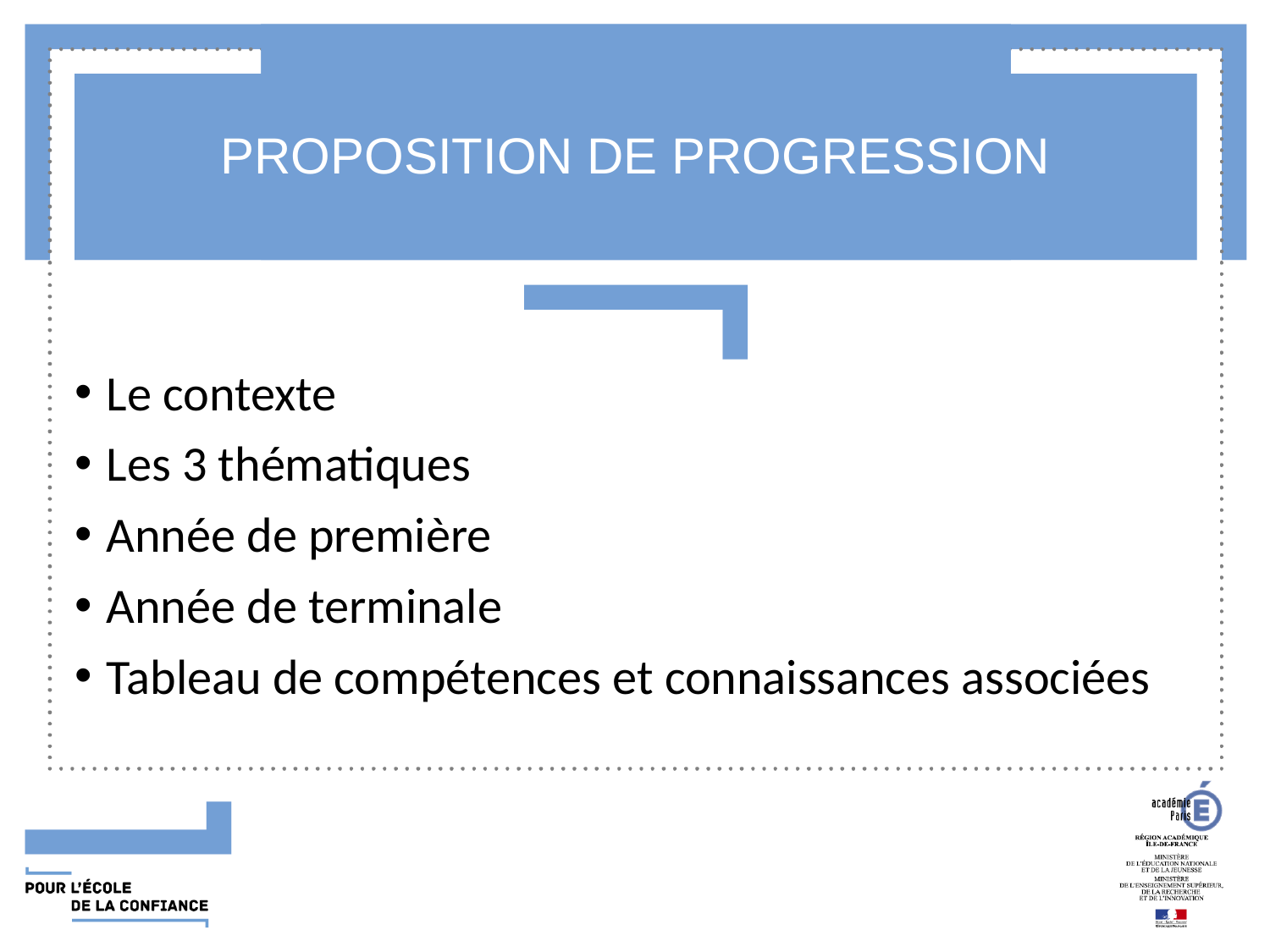

# PROPOSITION DE PROGRESSION
Le contexte
Les 3 thématiques
Année de première
Année de terminale
Tableau de compétences et connaissances associées